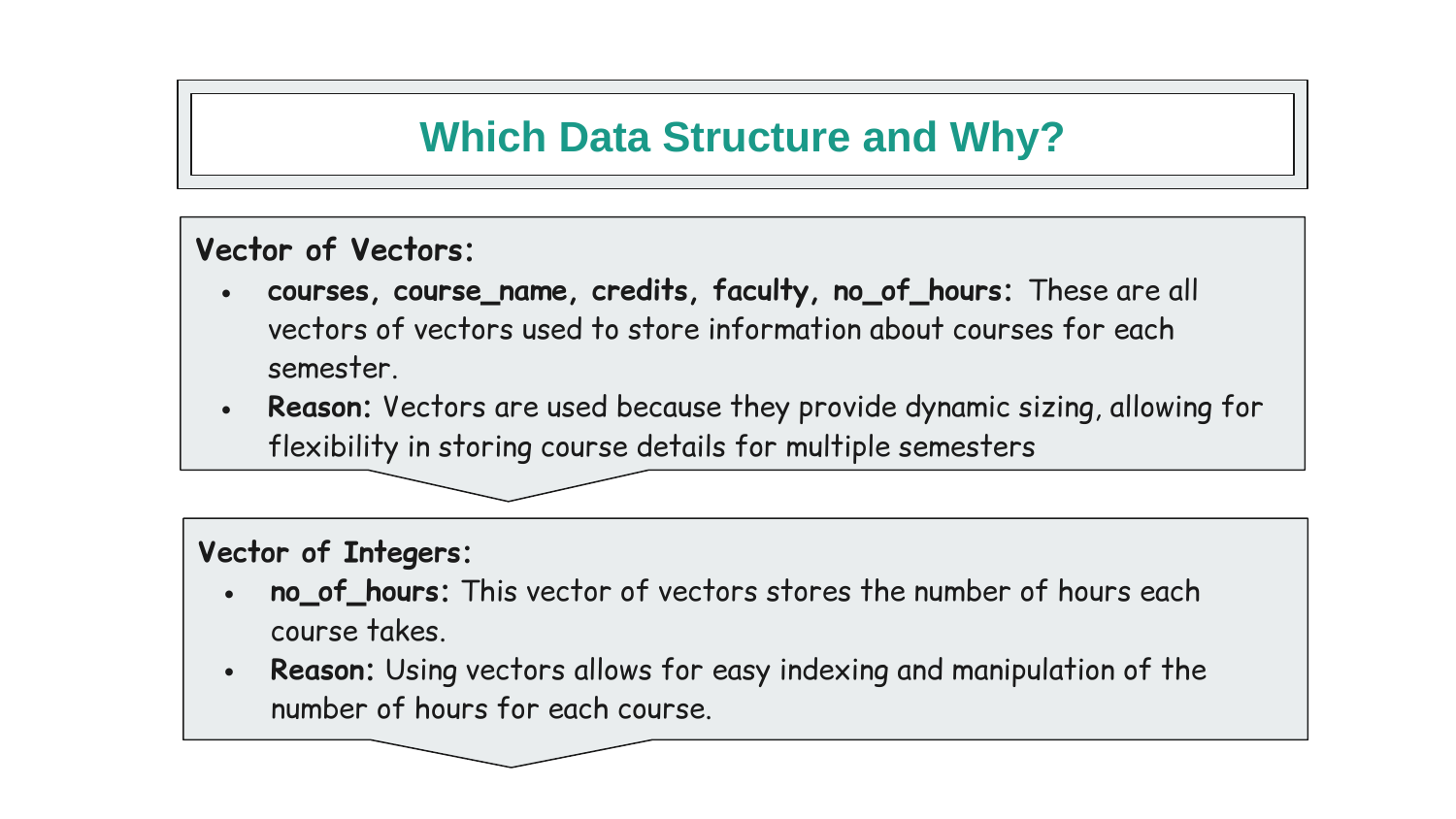

Which Data Structure and Why?
Vector of Vectors:
courses, course_name, credits, faculty, no_of_hours: These are all vectors of vectors used to store information about courses for each semester.
Reason: Vectors are used because they provide dynamic sizing, allowing for flexibility in storing course details for multiple semesters
Vector of Integers:
no_of_hours: This vector of vectors stores the number of hours each course takes.
Reason: Using vectors allows for easy indexing and manipulation of the number of hours for each course.